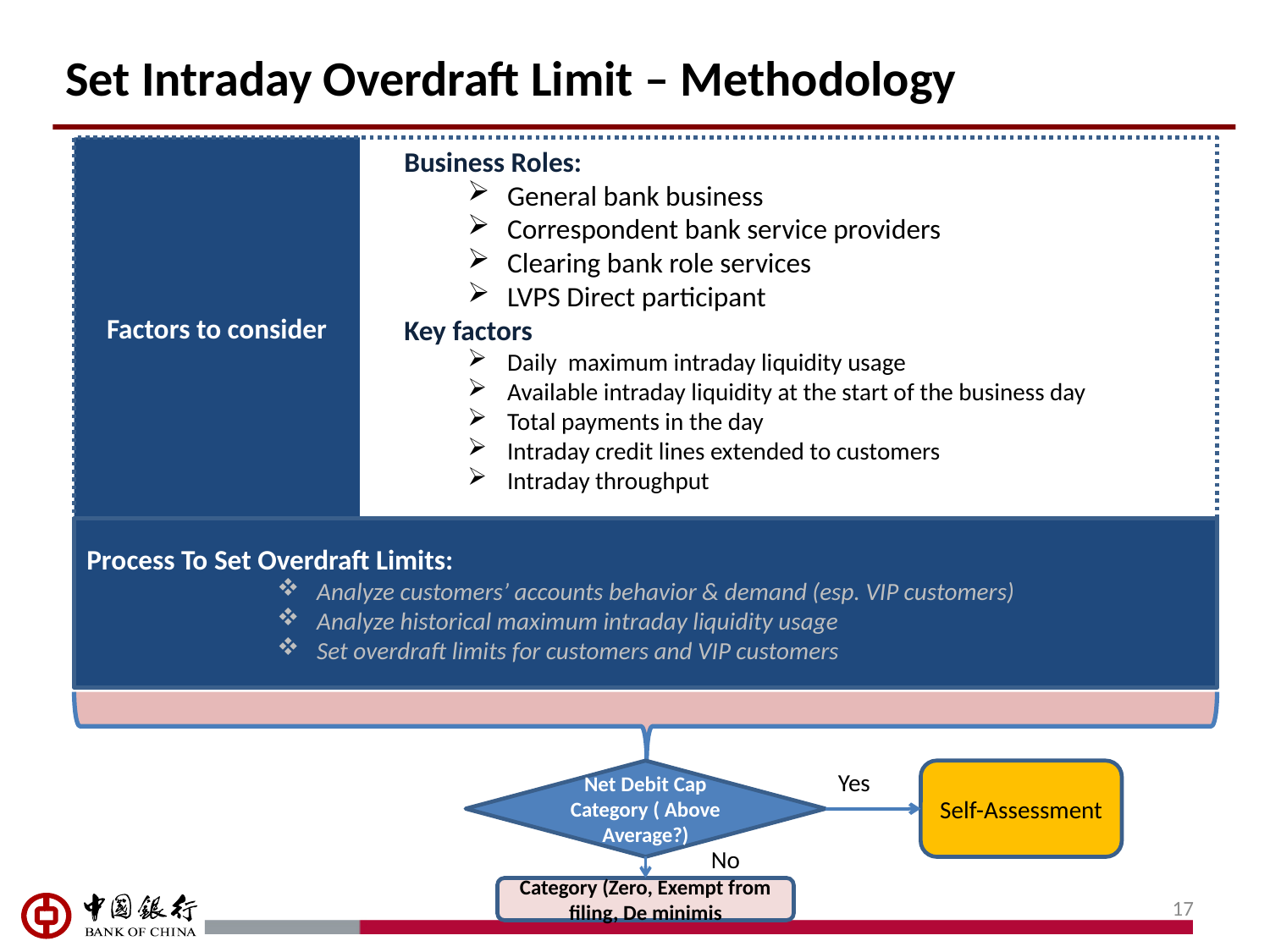

Set Intraday Overdraft Limit – Methodology
Factors to consider

Business Roles:
General bank business
Correspondent bank service providers
Clearing bank role services
LVPS Direct participant
Key factors
Daily  maximum intraday liquidity usage
Available intraday liquidity at the start of the business day
Total payments in the day
Intraday credit lines extended to customers
Intraday throughput

Process To Set Overdraft Limits:
Analyze customers’ accounts behavior & demand (esp. VIP customers)
Analyze historical maximum intraday liquidity usage
Set overdraft limits for customers and VIP customers
Net Debit Cap Category ( Above Average?)
Yes
Self-Assessment
No
Category (Zero, Exempt from filing, De minimis
17